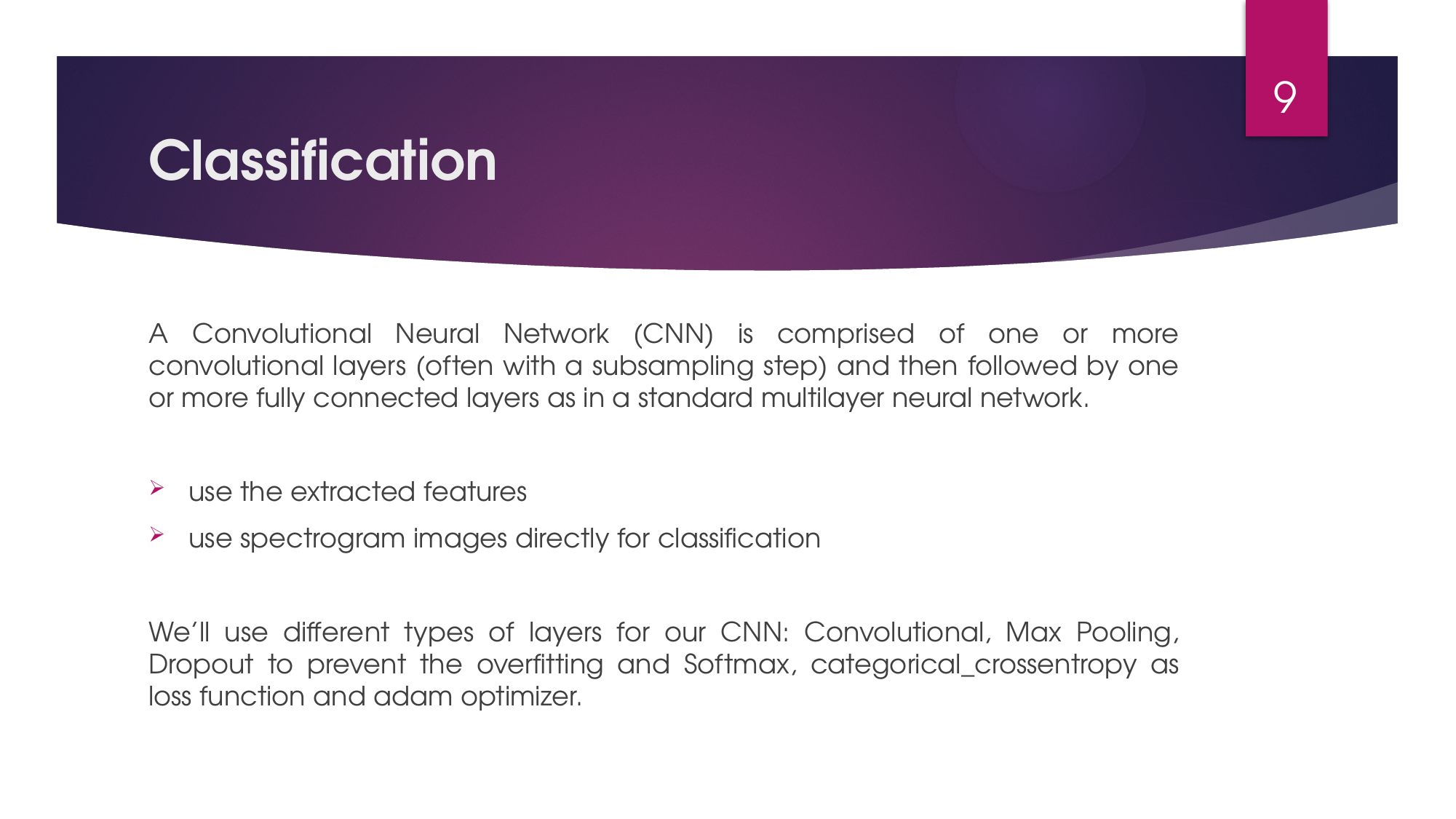

9
# Classification
A Convolutional Neural Network (CNN) is comprised of one or more convolutional layers (often with a subsampling step) and then followed by one or more fully connected layers as in a standard multilayer neural network.

use the extracted features
use spectrogram images directly for classification

We’ll use different types of layers for our CNN: Convolutional, Max Pooling, Dropout to prevent the overfitting and Softmax, categorical_crossentropy as loss function and adam optimizer.